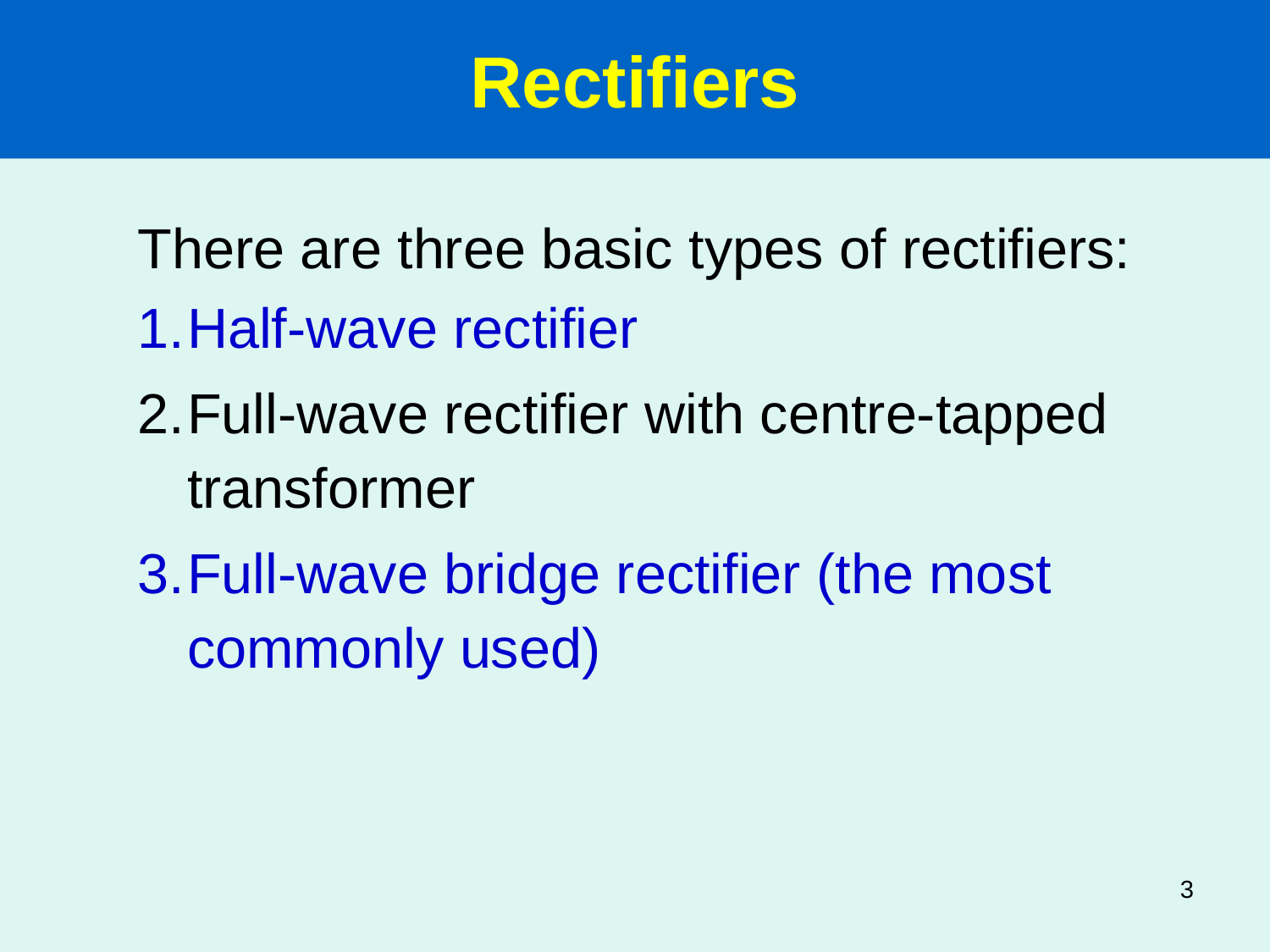

Rectifiers
There are three basic types of rectifiers:
Half-wave rectifier
Full-wave rectifier with centre-tapped transformer
Full-wave bridge rectifier (the most commonly used)
3